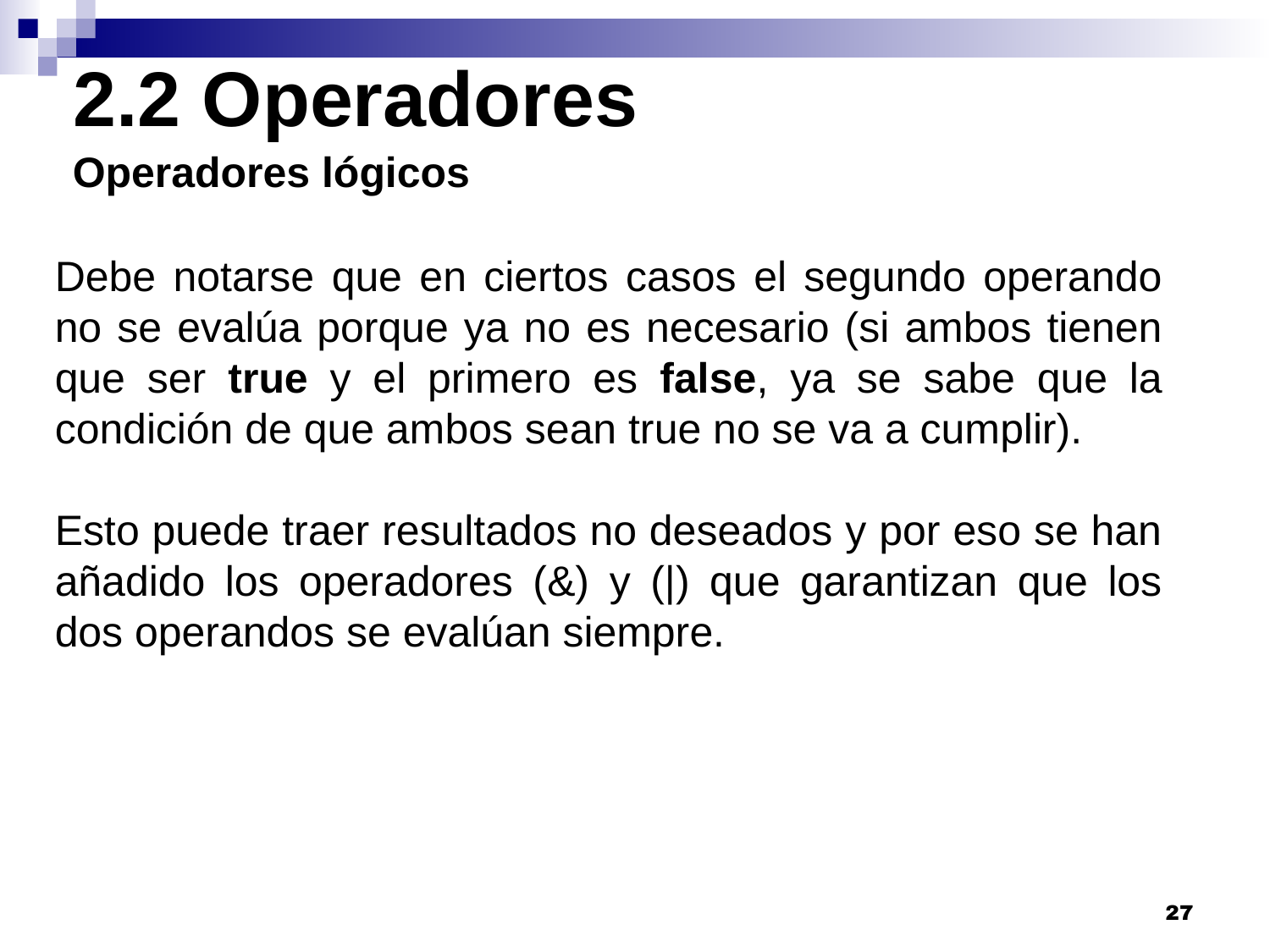

2.2 Operadores
Operadores lógicos
Debe notarse que en ciertos casos el segundo operando no se evalúa porque ya no es necesario (si ambos tienen que ser true y el primero es false, ya se sabe que la condición de que ambos sean true no se va a cumplir).

Esto puede traer resultados no deseados y por eso se han añadido los operadores (&) y (|) que garantizan que los dos operandos se evalúan siempre.
27